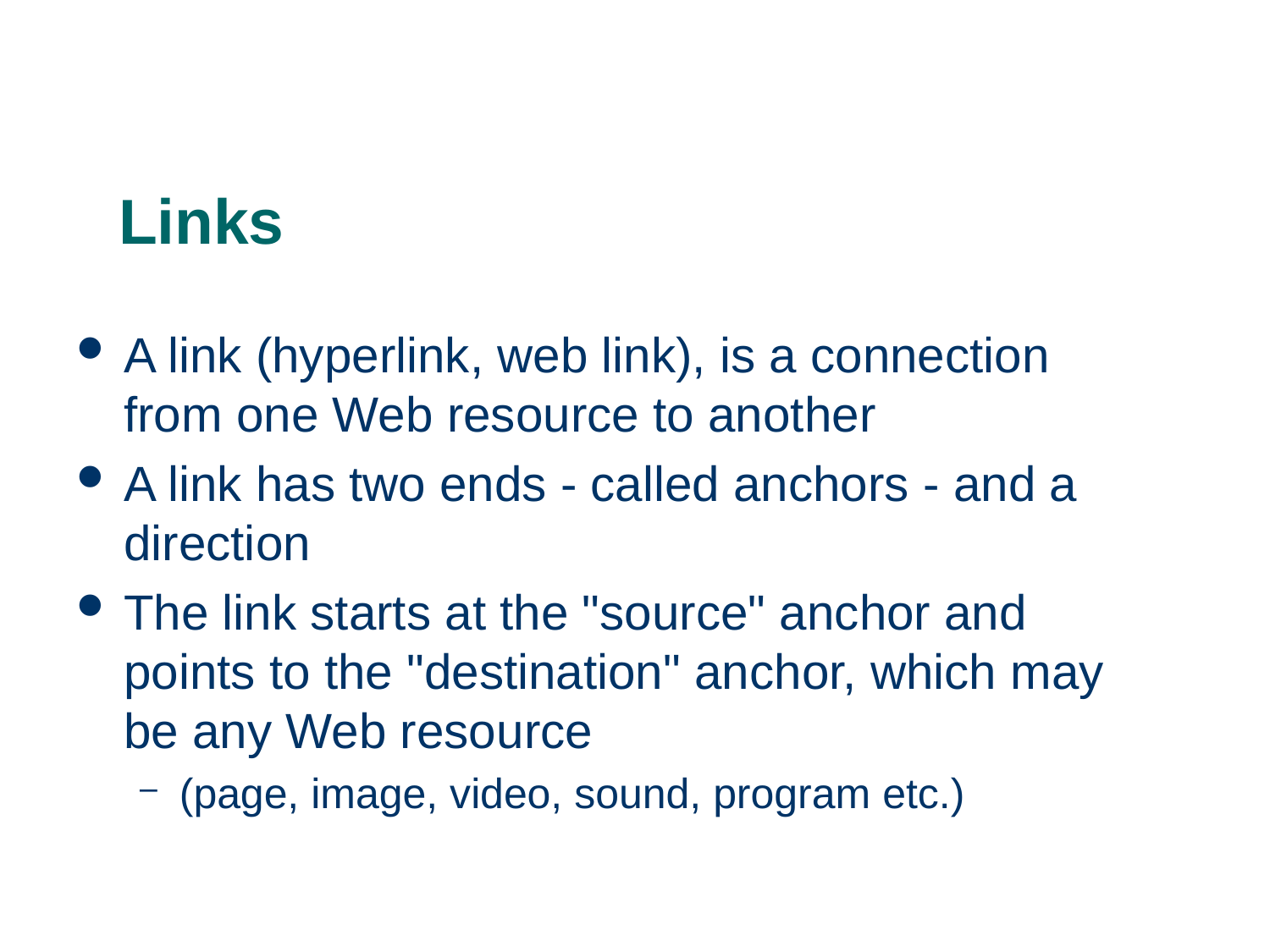

# Links
A link (hyperlink, web link), is a connection from one Web resource to another
A link has two ends - called anchors - and a direction
The link starts at the "source" anchor and points to the "destination" anchor, which may be any Web resource
(page, image, video, sound, program etc.)